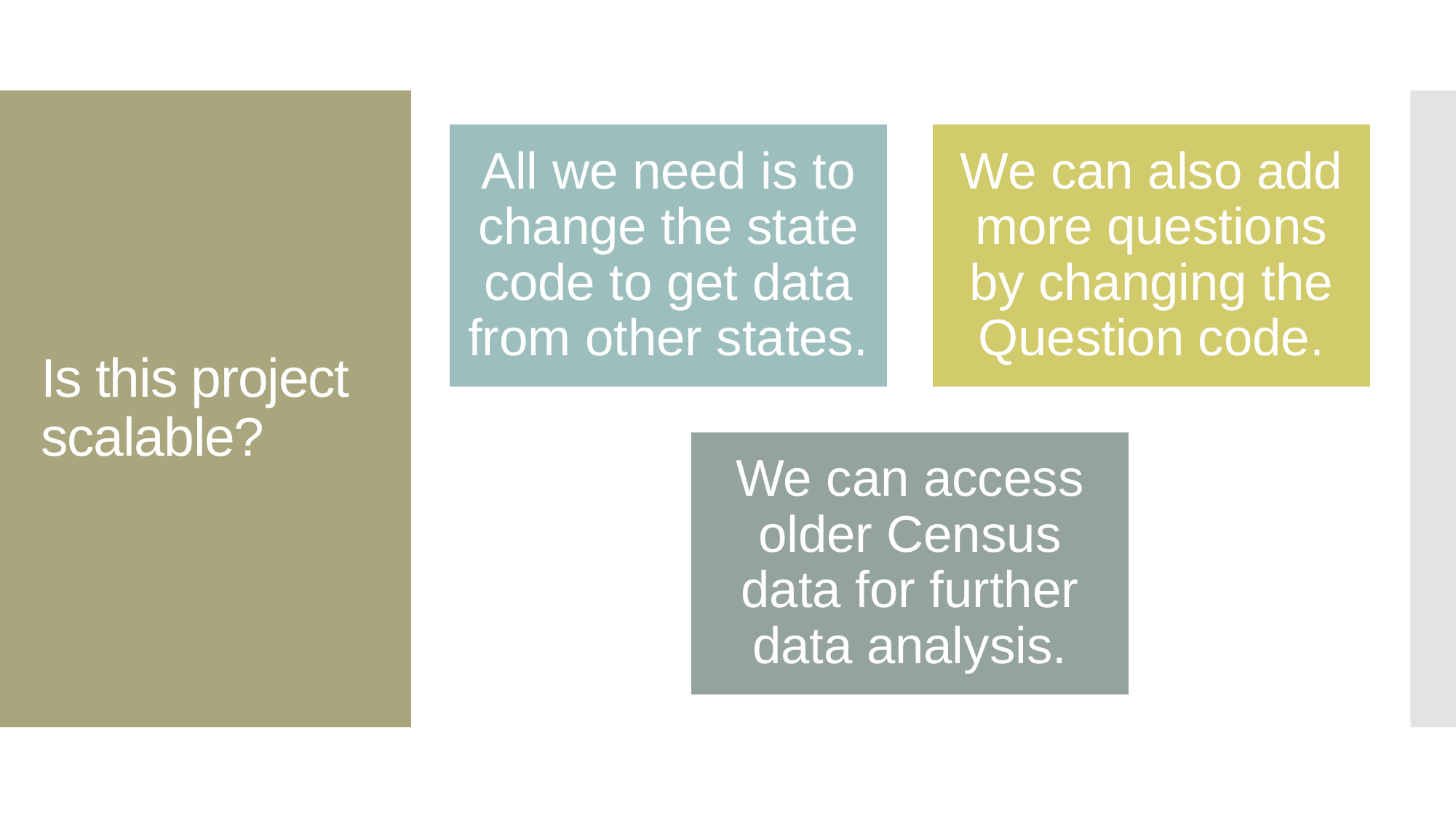

All we need is to change the state code to get data from other states.
We can also add more questions by changing the Question code.
We can access older Census data for further data analysis.
# Is this project scalable?